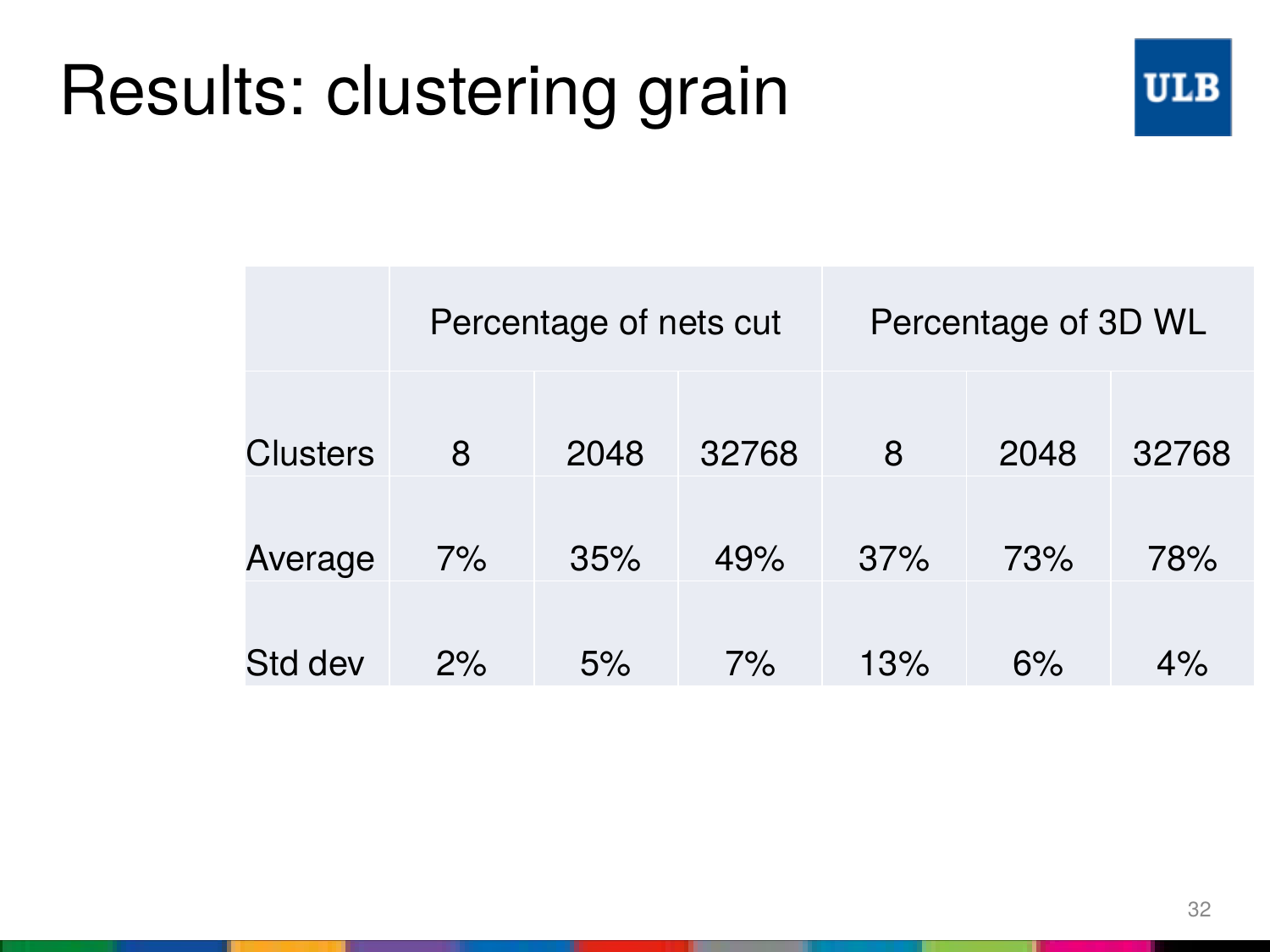

# Results: clustering grain
|  | Percentage of nets cut |  |  | Percentage of 3D WL |  |  |
| --- | --- | --- | --- | --- | --- | --- |
| Clusters | 8 | 2048 | 32768 | 8 | 2048 | 32768 |
| Average | 7% | 35% | 49% | 37% | 73% | 78% |
| Std dev | 2% | 5% | 7% | 13% | 6% | 4% |
32